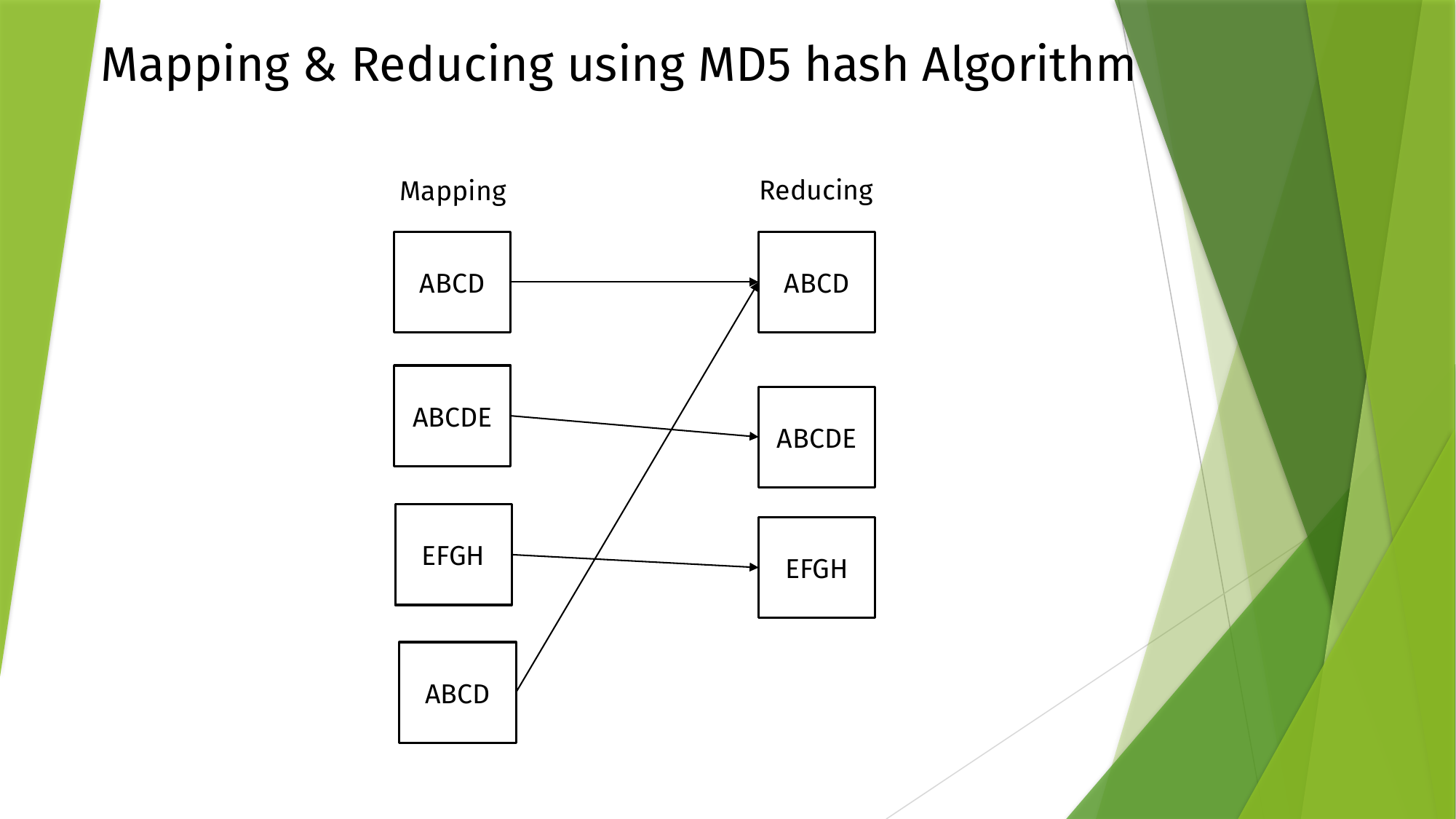

Mapping & Reducing using MD5 hash Algorithm
Reducing
Mapping
ABCD
ABCD
ABCDE
ABCDE
EFGH
EFGH
ABCD